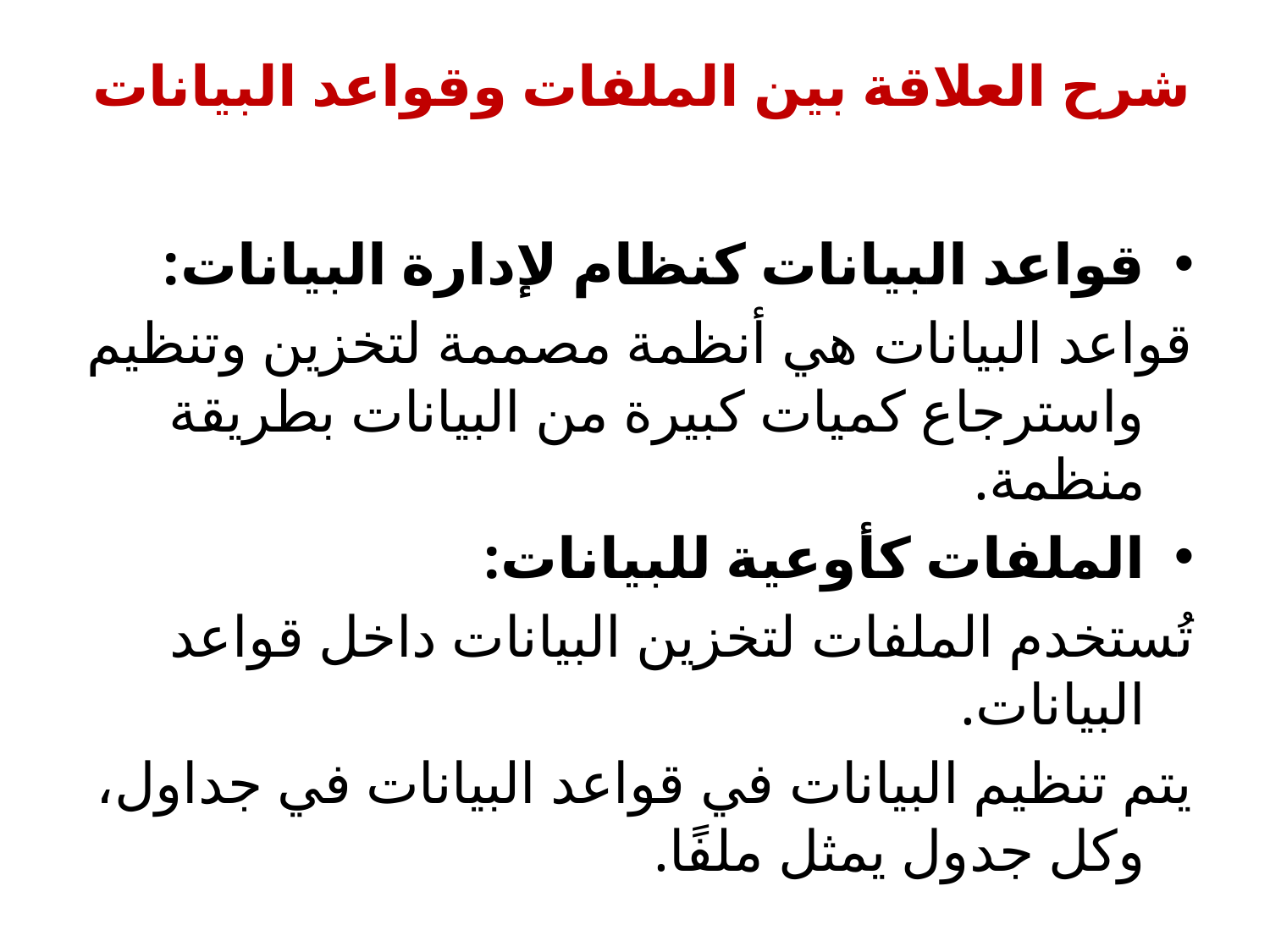

# شرح العلاقة بين الملفات وقواعد البيانات
قواعد البيانات كنظام لإدارة البيانات:
قواعد البيانات هي أنظمة مصممة لتخزين وتنظيم واسترجاع كميات كبيرة من البيانات بطريقة منظمة.
الملفات كأوعية للبيانات:
تُستخدم الملفات لتخزين البيانات داخل قواعد البيانات.
يتم تنظيم البيانات في قواعد البيانات في جداول، وكل جدول يمثل ملفًا.